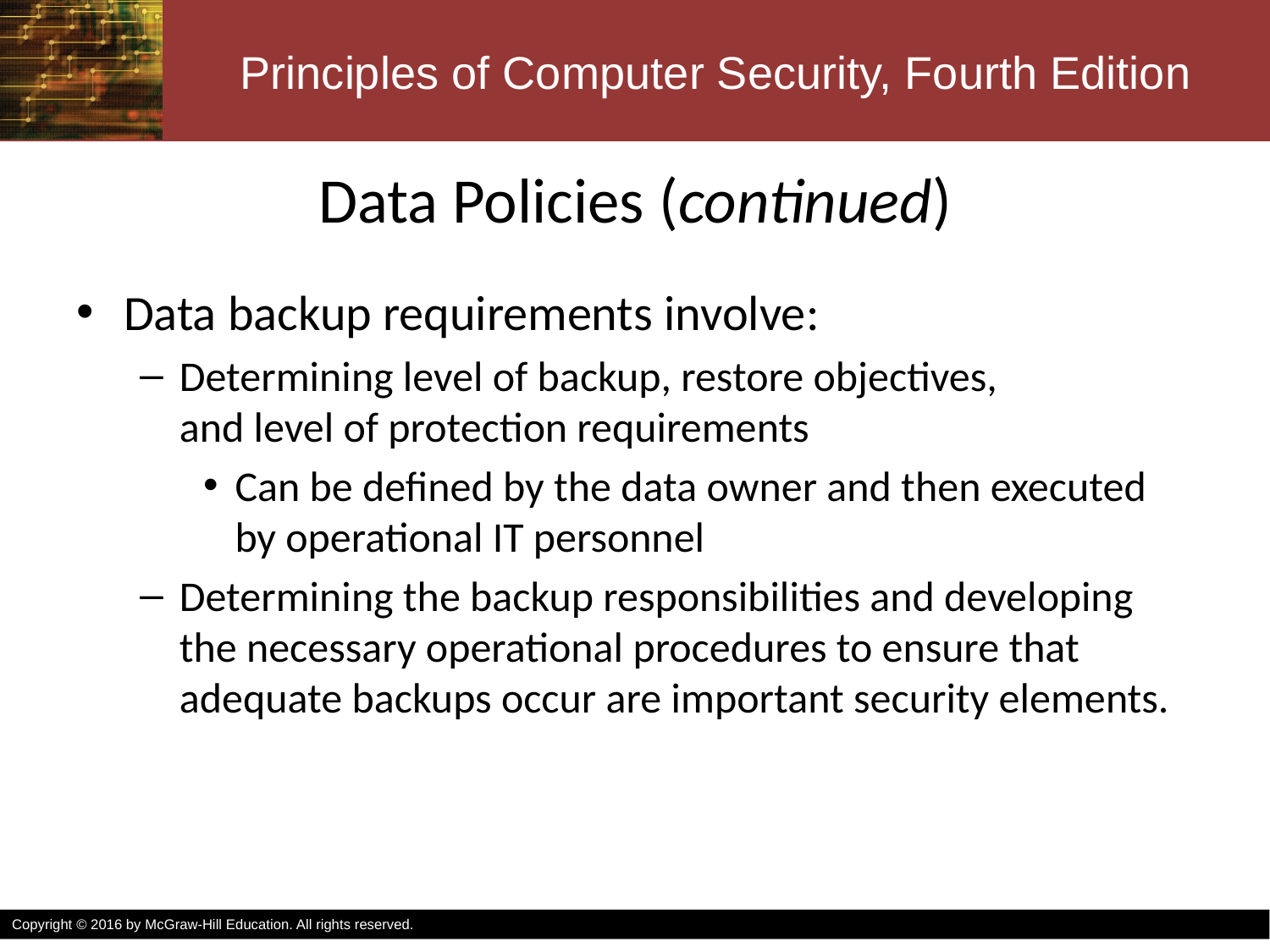

# Data Policies (continued)
Data backup requirements involve:
Determining level of backup, restore objectives,
and level of protection requirements
Can be defined by the data owner and then executed by operational IT personnel
Determining the backup responsibilities and developing the necessary operational procedures to ensure that adequate backups occur are important security elements.